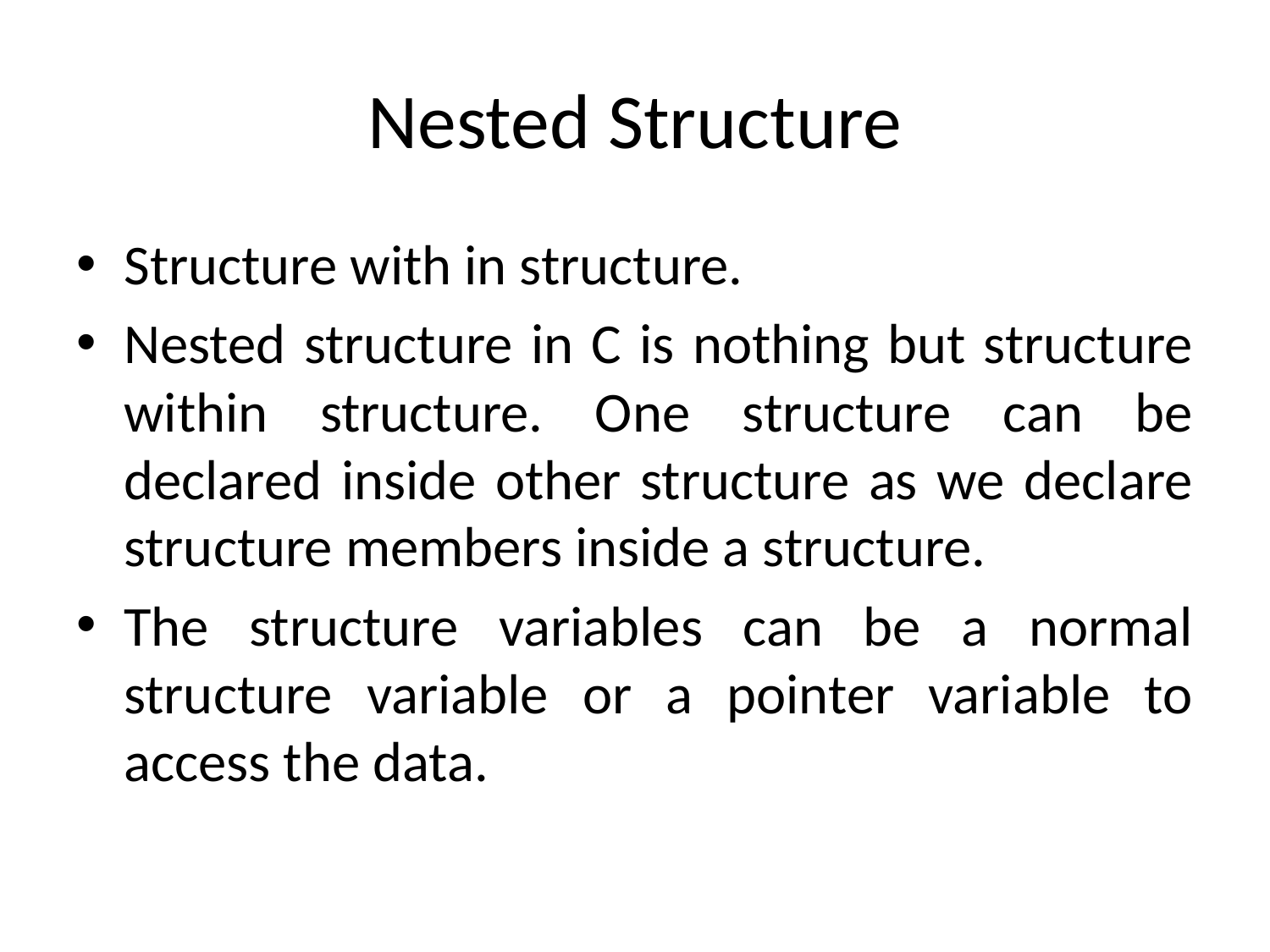

# Nested Structure
Structure with in structure.
Nested structure in C is nothing but structure within structure. One structure can be declared inside other structure as we declare structure members inside a structure.
The structure variables can be a normal structure variable or a pointer variable to access the data.